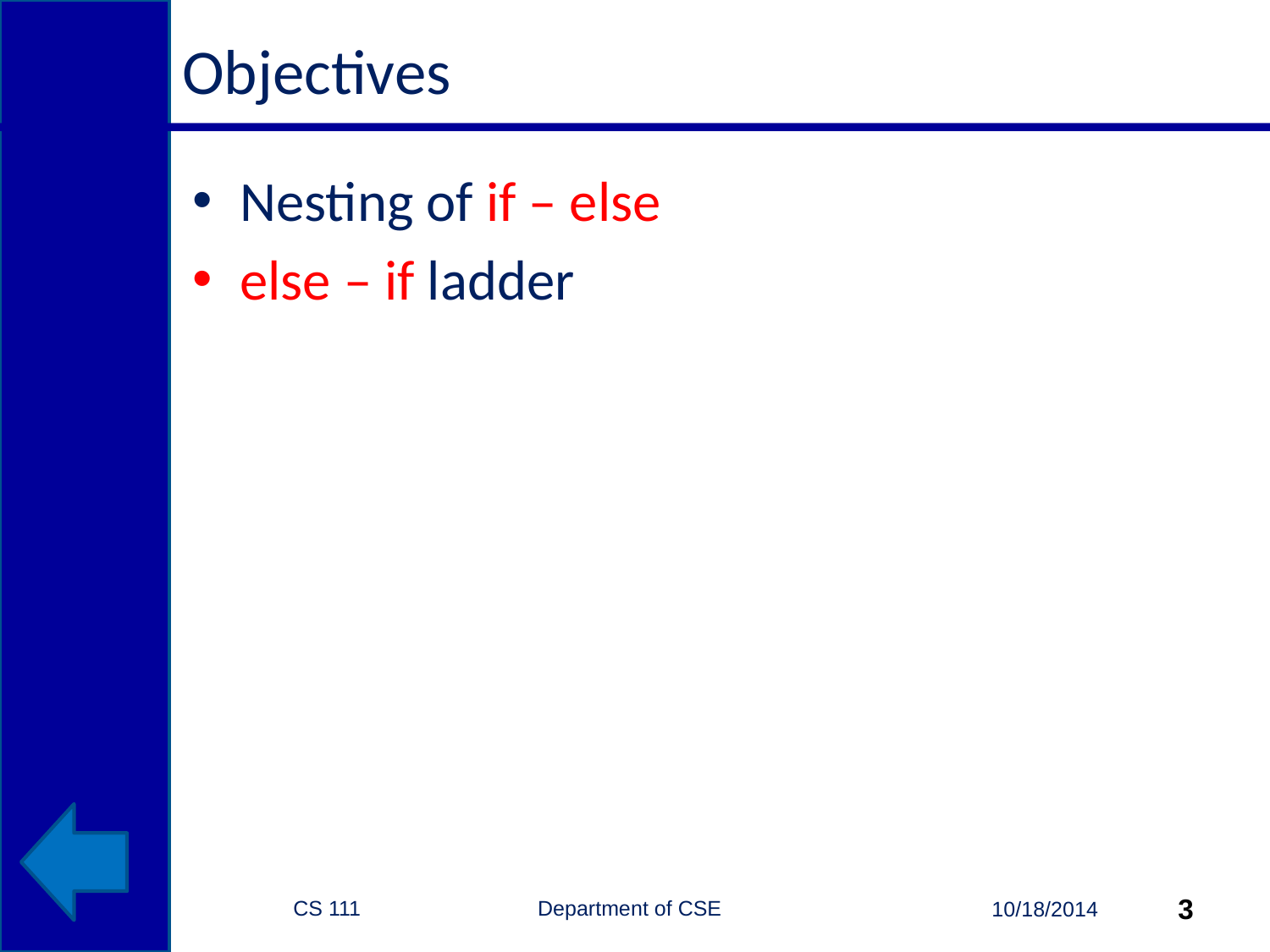

# Objectives
Nesting of if – else
else – if ladder

CS 111                              Department of CSE
3
10/18/2014